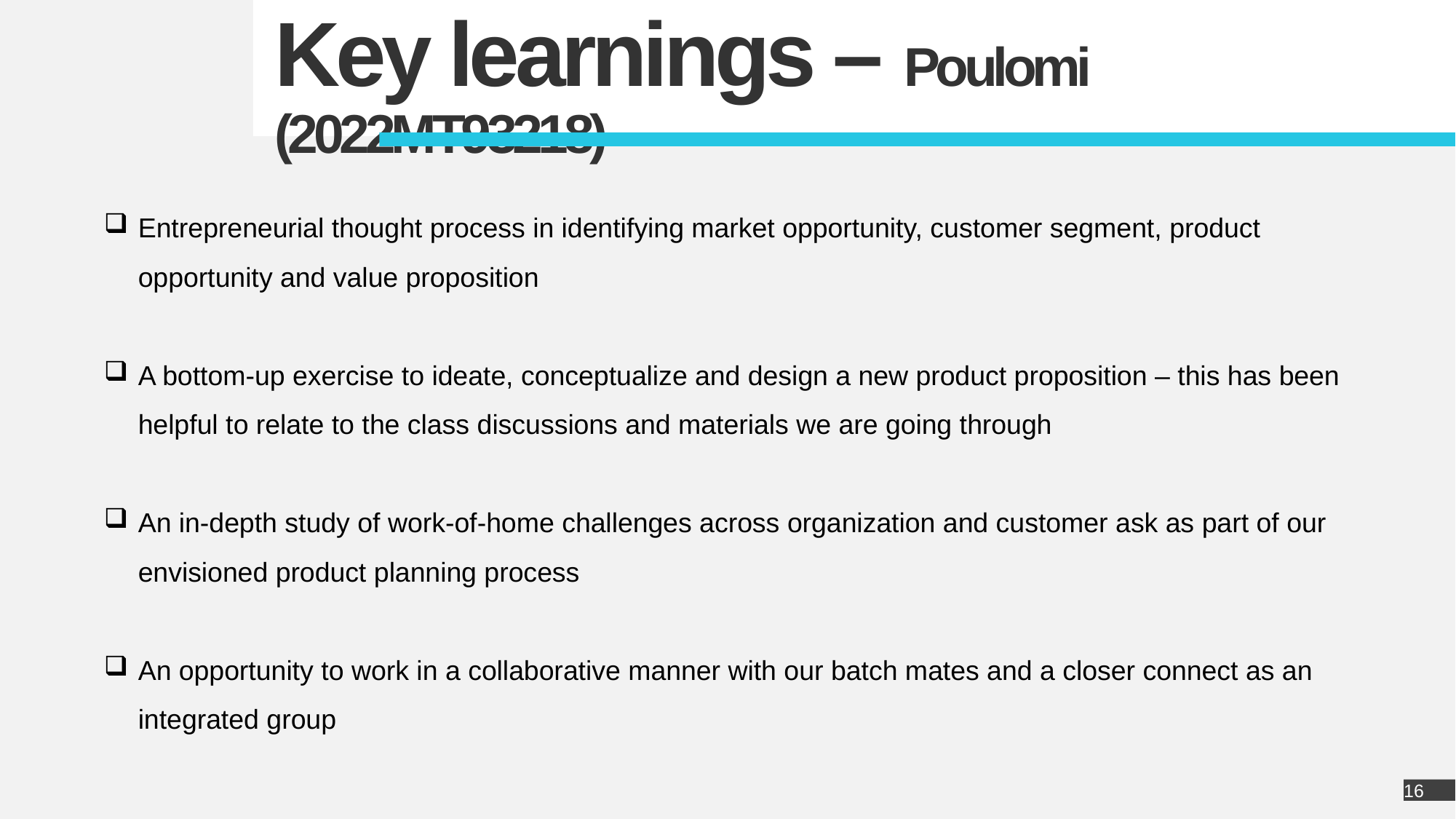

Key learnings – Poulomi (2022MT93218)

Entrepreneurial thought process in identifying market opportunity, customer segment, product opportunity and value proposition

A bottom-up exercise to ideate, conceptualize and design a new product proposition – this has been helpful to relate to the class discussions and materials we are going through

An in-depth study of work-of-home challenges across organization and customer ask as part of our envisioned product planning process

An opportunity to work in a collaborative manner with our batch mates and a closer connect as an integrated group
16